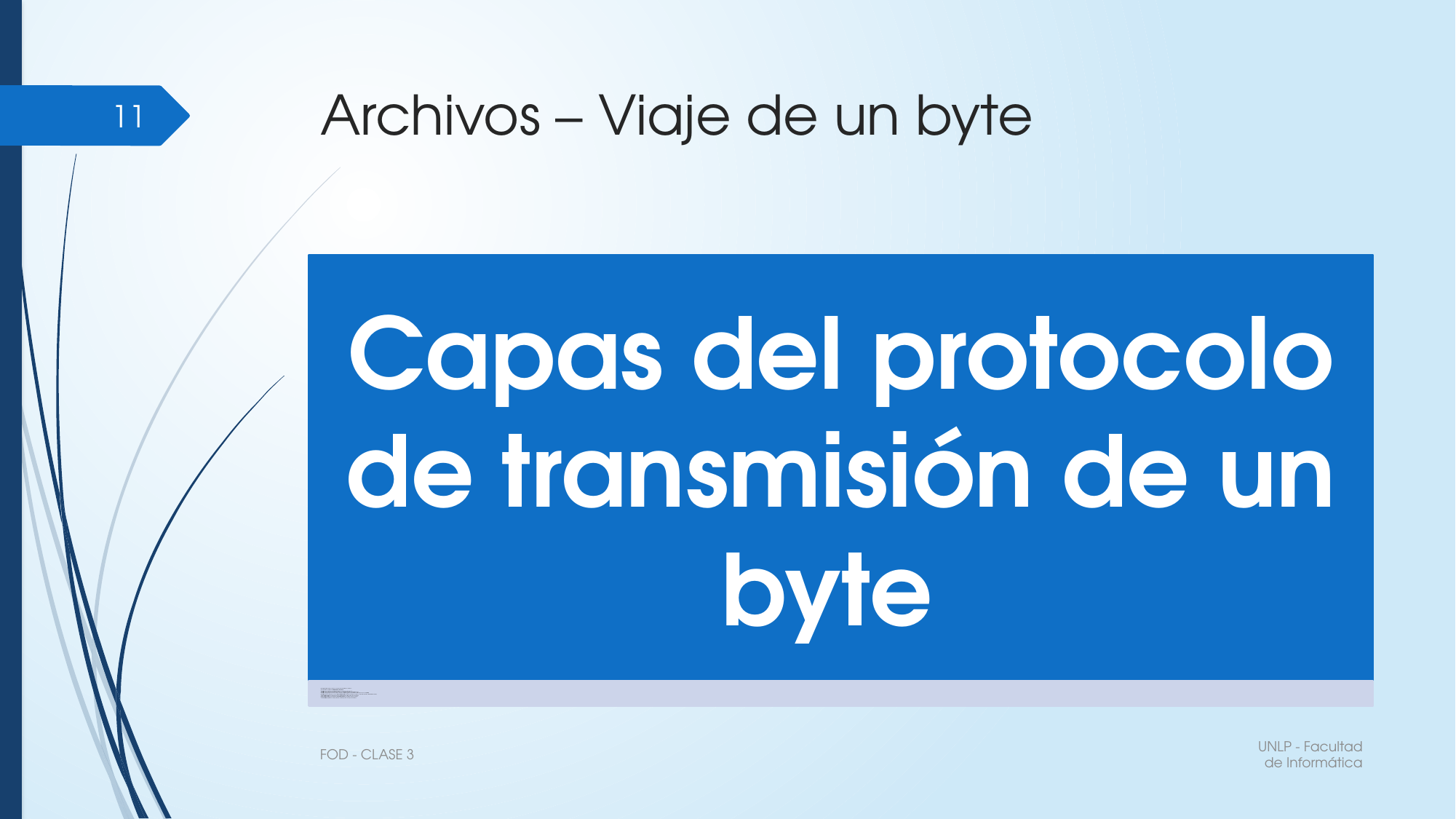

# Archivos – Viaje de un byte
11
Capas del protocolo de transmisión de un byte
El Programa pide al S.O. escribir el contenido de una variable en un archivo
El S.O. transfiere el trabajo al Administrador de archivos
El Adm. busca el archivo en su tabla de archivos y verifica las características
El Adm. obtiene de la FAT la ubicación física del sector del archivo donde se guardará el byte.
El Adm se asegura que el sector del archivo está en un buffer y graba el dato donde va dentro del sector en el buffer
El Adm. de archivos da instruccciones al procesador de E/S (donde está el byte en RAM y en que parte del disco deberá almacenarse)
El procesador de E/S encuentra el momento para transmitir el dato a disco, la CPU se libera
El procesador de E/S envía el dato al controlador de disco (con la dirección de escritura)
El controlador prepara la escritura y transfiere el dato bit por bit en la superficie del disco.
UNLP - Facultad de Informática
FOD - CLASE 3